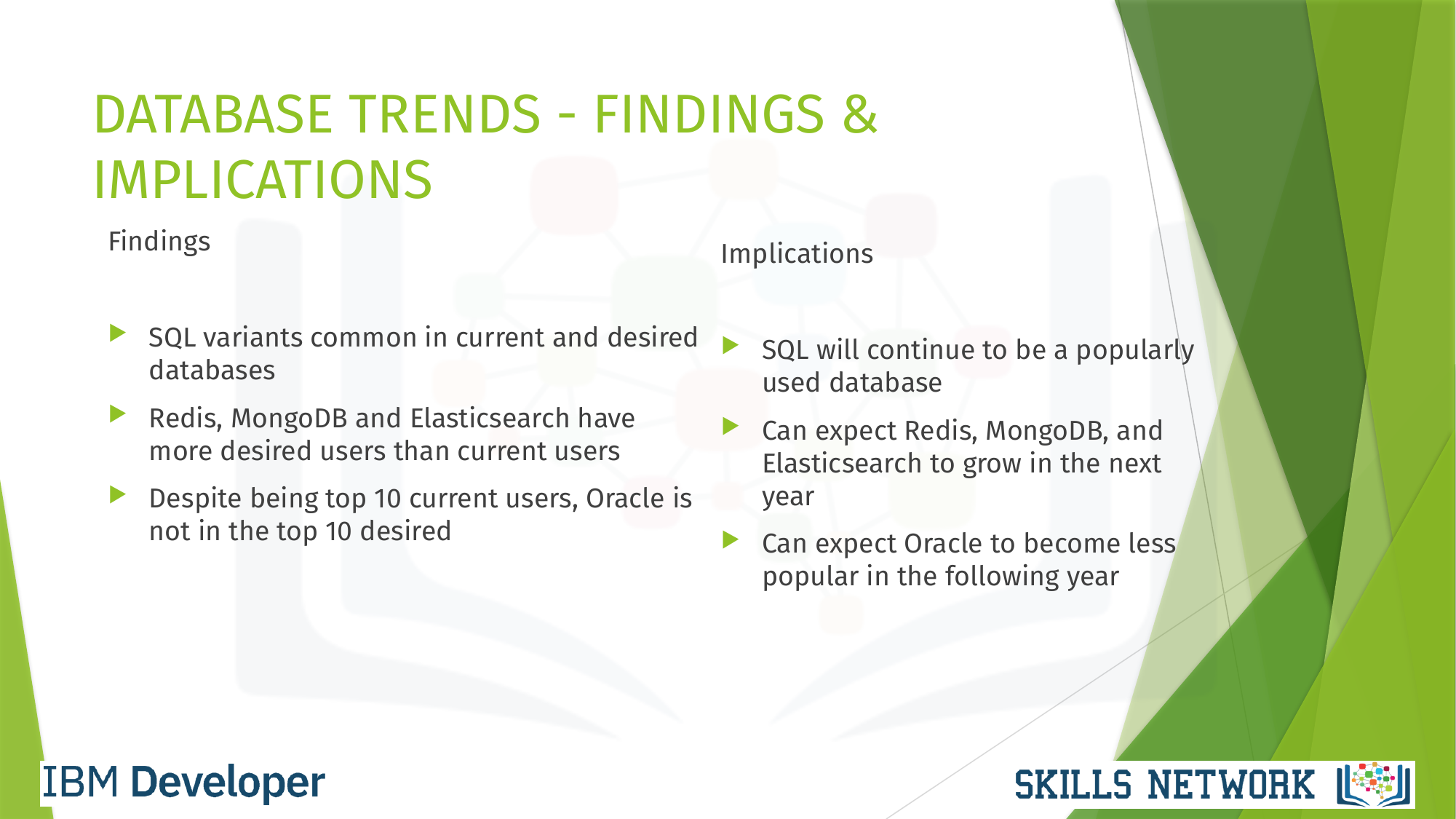

# DATABASE TRENDS - FINDINGS & IMPLICATIONS
Findings

SQL variants common in current and desired databases
Redis, MongoDB and Elasticsearch have more desired users than current users
Despite being top 10 current users, Oracle is not in the top 10 desired
Implications

SQL will continue to be a popularly used database
Can expect Redis, MongoDB, and Elasticsearch to grow in the next year
Can expect Oracle to become less popular in the following year